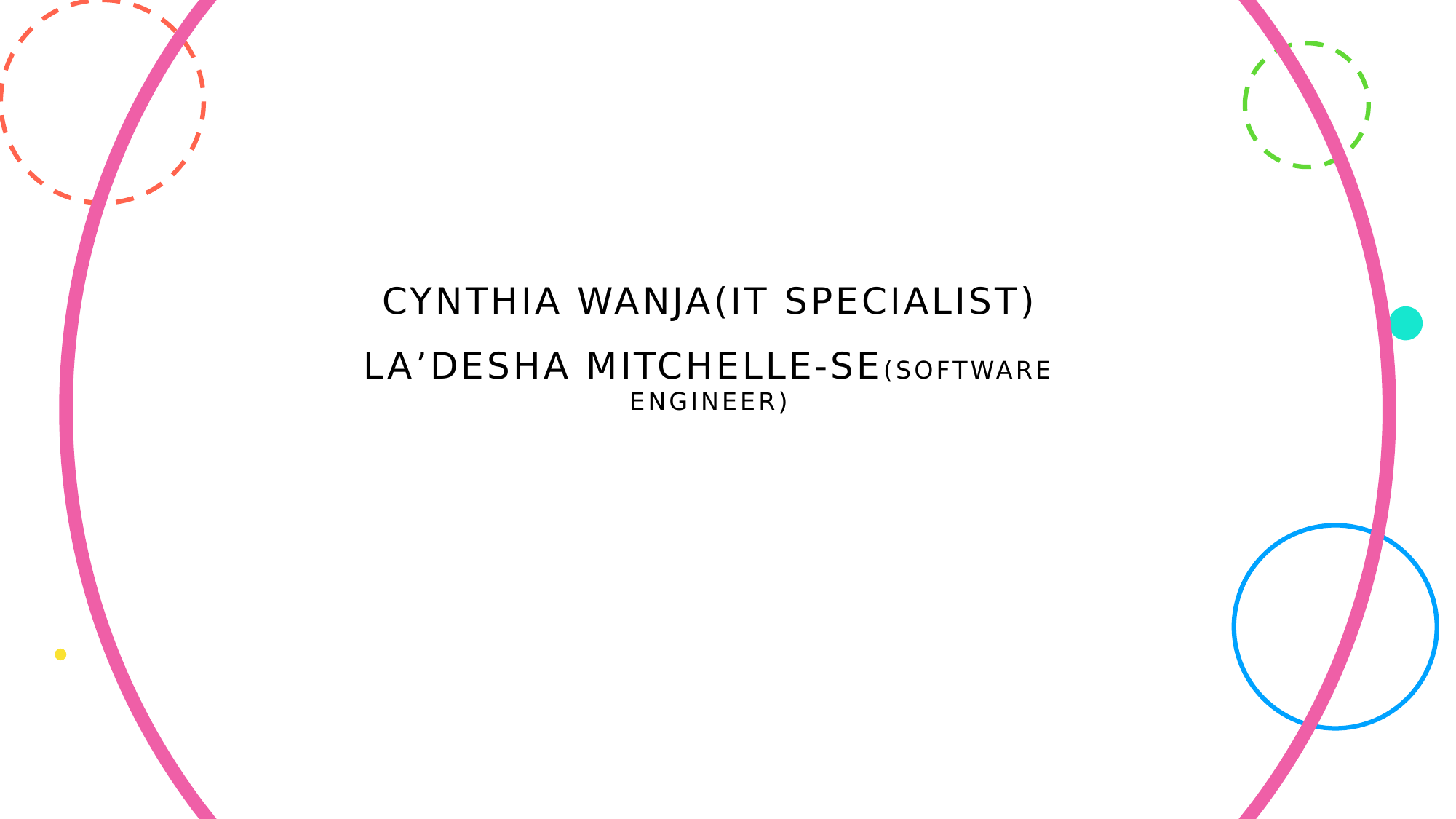

#
Cynthia Wanja(It specialist)
La’desha Mitchelle-SE(software engineer)